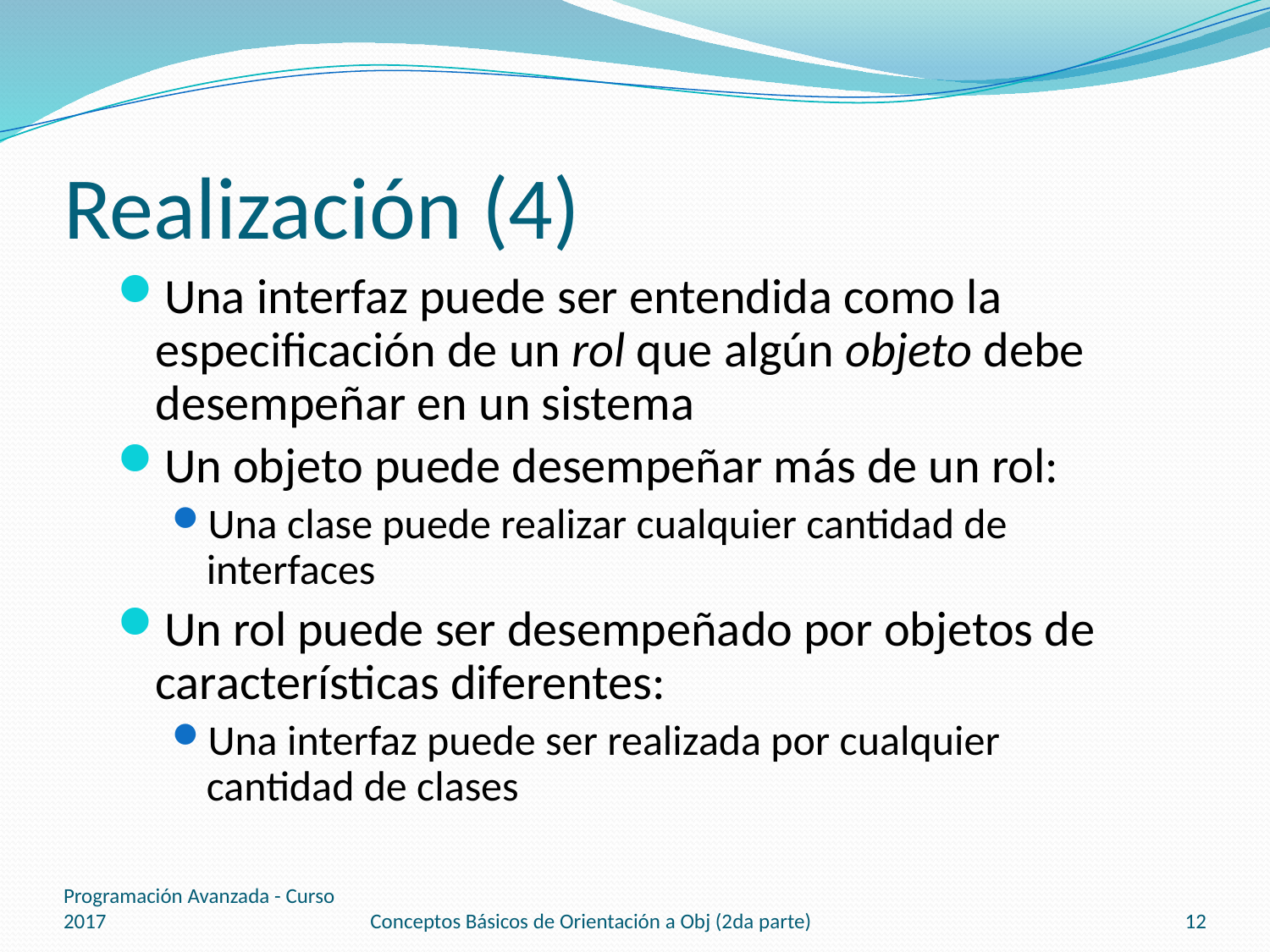

# Realización (4)
Una interfaz puede ser entendida como la especificación de un rol que algún objeto debe desempeñar en un sistema
Un objeto puede desempeñar más de un rol:
Una clase puede realizar cualquier cantidad de interfaces
Un rol puede ser desempeñado por objetos de características diferentes:
Una interfaz puede ser realizada por cualquier cantidad de clases
Programación Avanzada - Curso 2017
Conceptos Básicos de Orientación a Obj (2da parte)
12